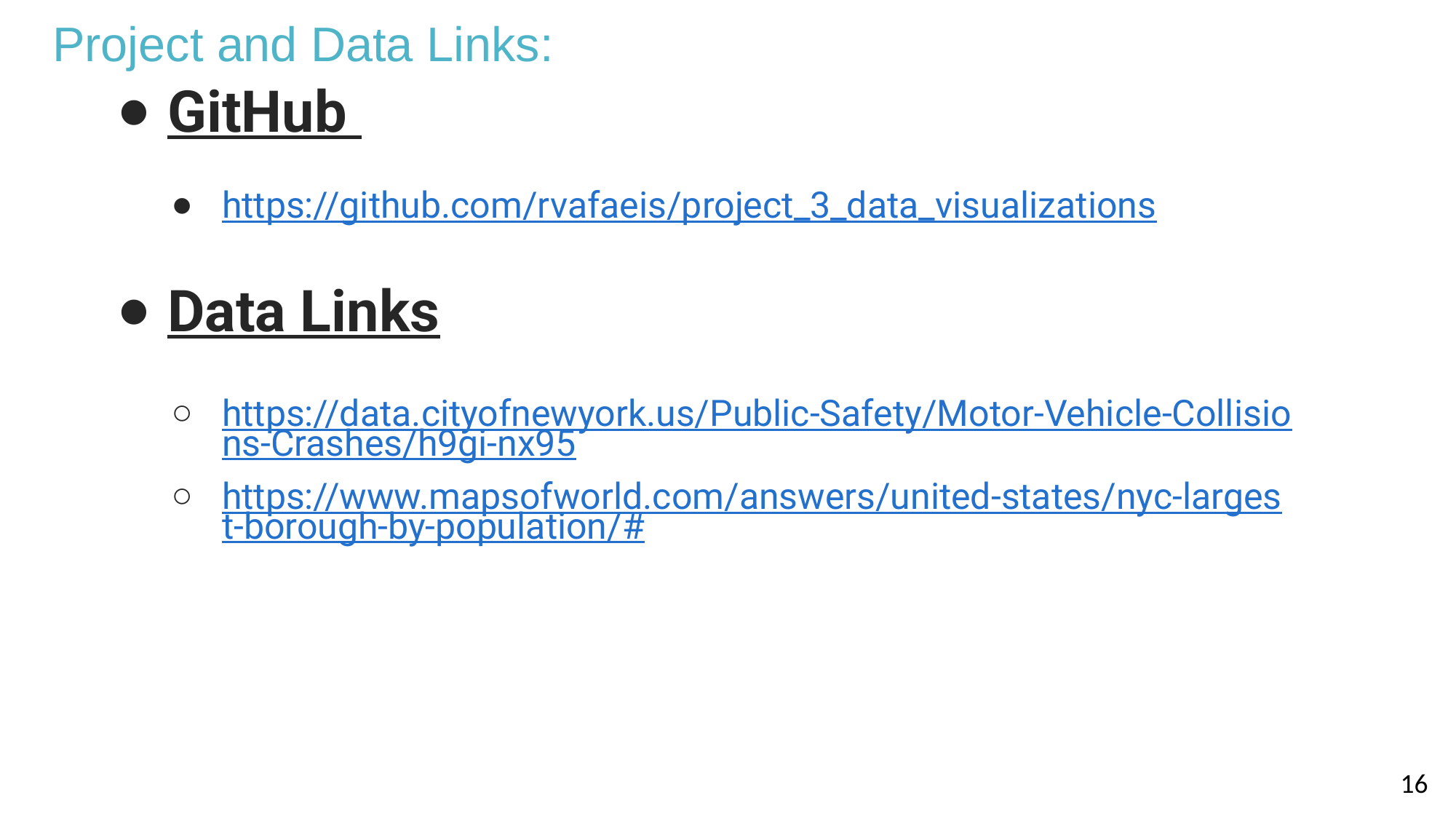

# Project and Data Links:
GitHub

https://github.com/rvafaeis/project_3_data_visualizations

Data Links

https://data.cityofnewyork.us/Public-Safety/Motor-Vehicle-Collisions-Crashes/h9gi-nx95
https://www.mapsofworld.com/answers/united-states/nyc-largest-borough-by-population/#

16